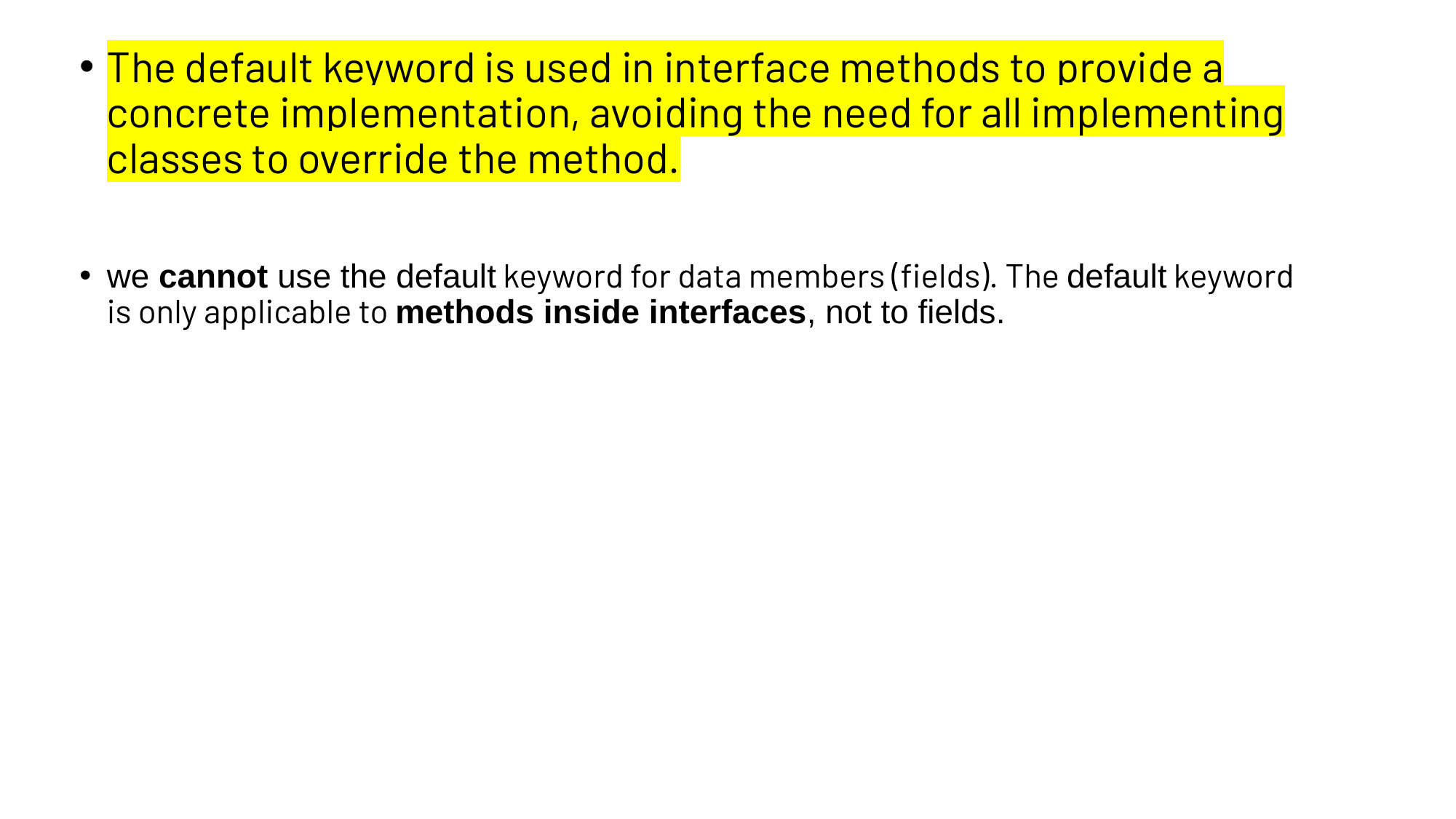

The default keyword is used in interface methods to provide a concrete implementation, avoiding the need for all implementing classes to override the method.

we cannot use the default keyword for data members (fields). The default keyword is only applicable to methods inside interfaces, not to fields.